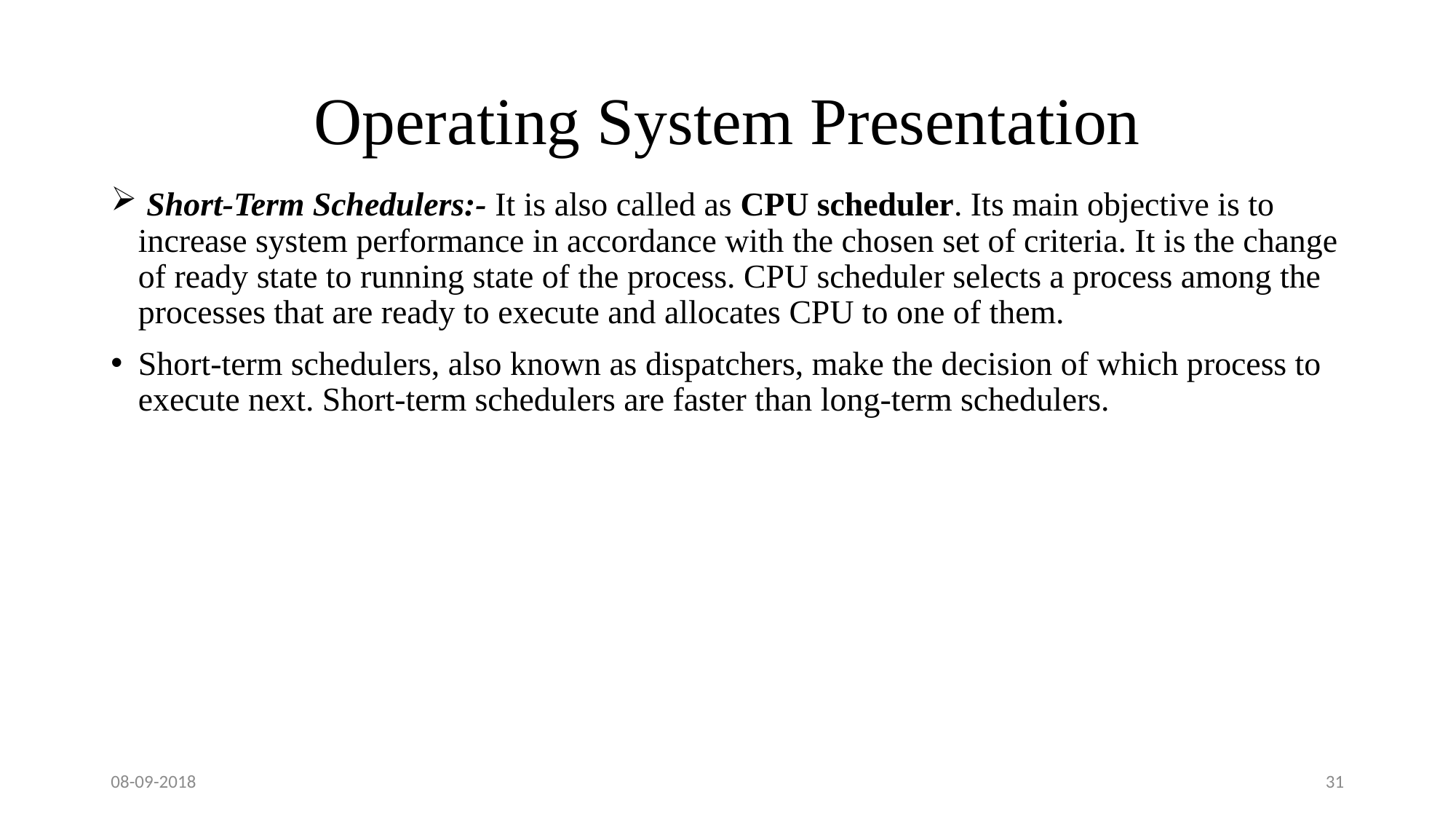

# Operating System Presentation
 Short-Term Schedulers:- It is also called as CPU scheduler. Its main objective is to increase system performance in accordance with the chosen set of criteria. It is the change of ready state to running state of the process. CPU scheduler selects a process among the processes that are ready to execute and allocates CPU to one of them.
Short-term schedulers, also known as dispatchers, make the decision of which process to execute next. Short-term schedulers are faster than long-term schedulers.

08-09-2018
31